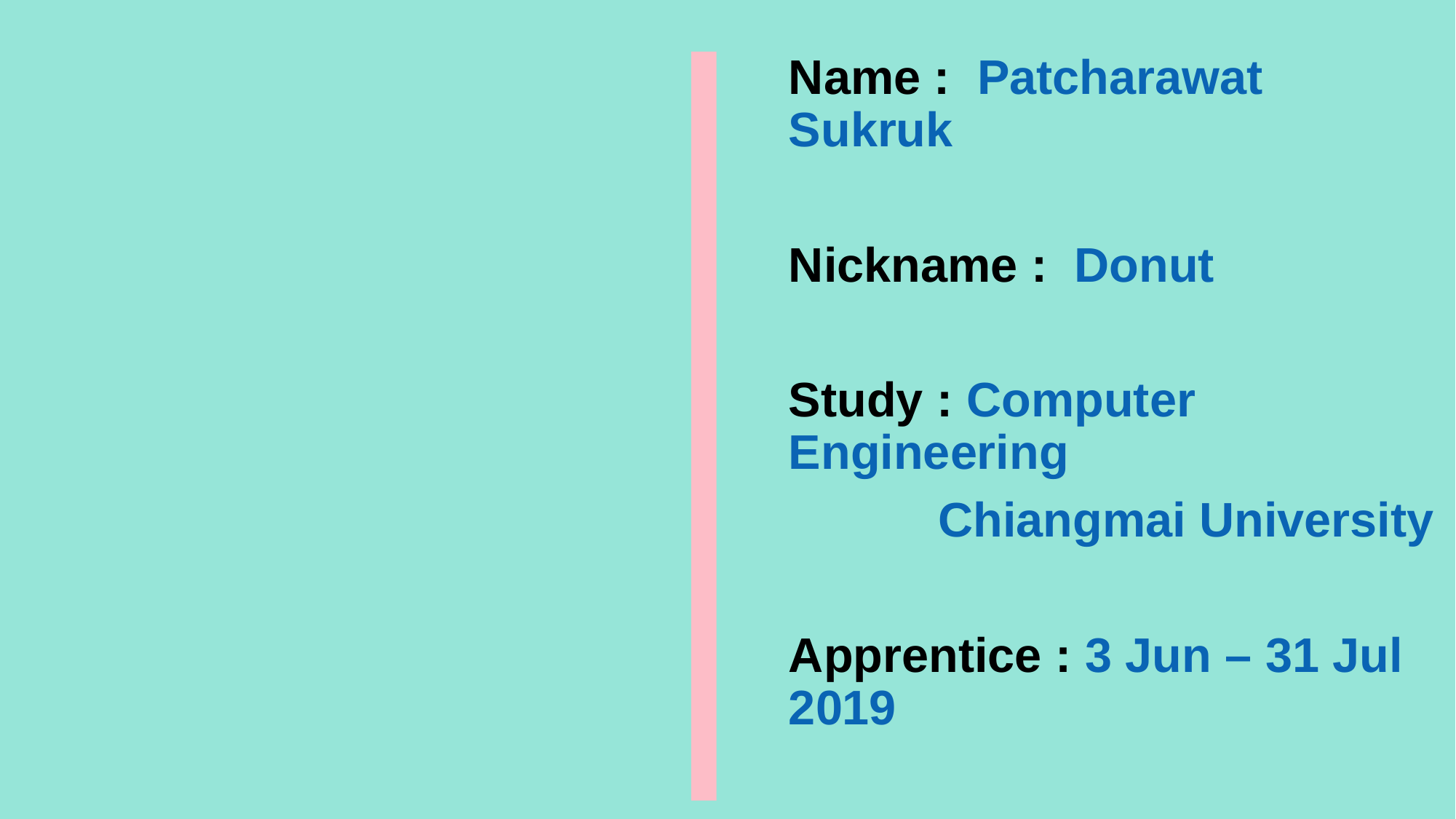

Name :  Patcharawat    Sukruk

Nickname :  Donut

Study : Computer Engineering
	   Chiangmai University

Apprentice : 3 Jun – 31 Jul 2019